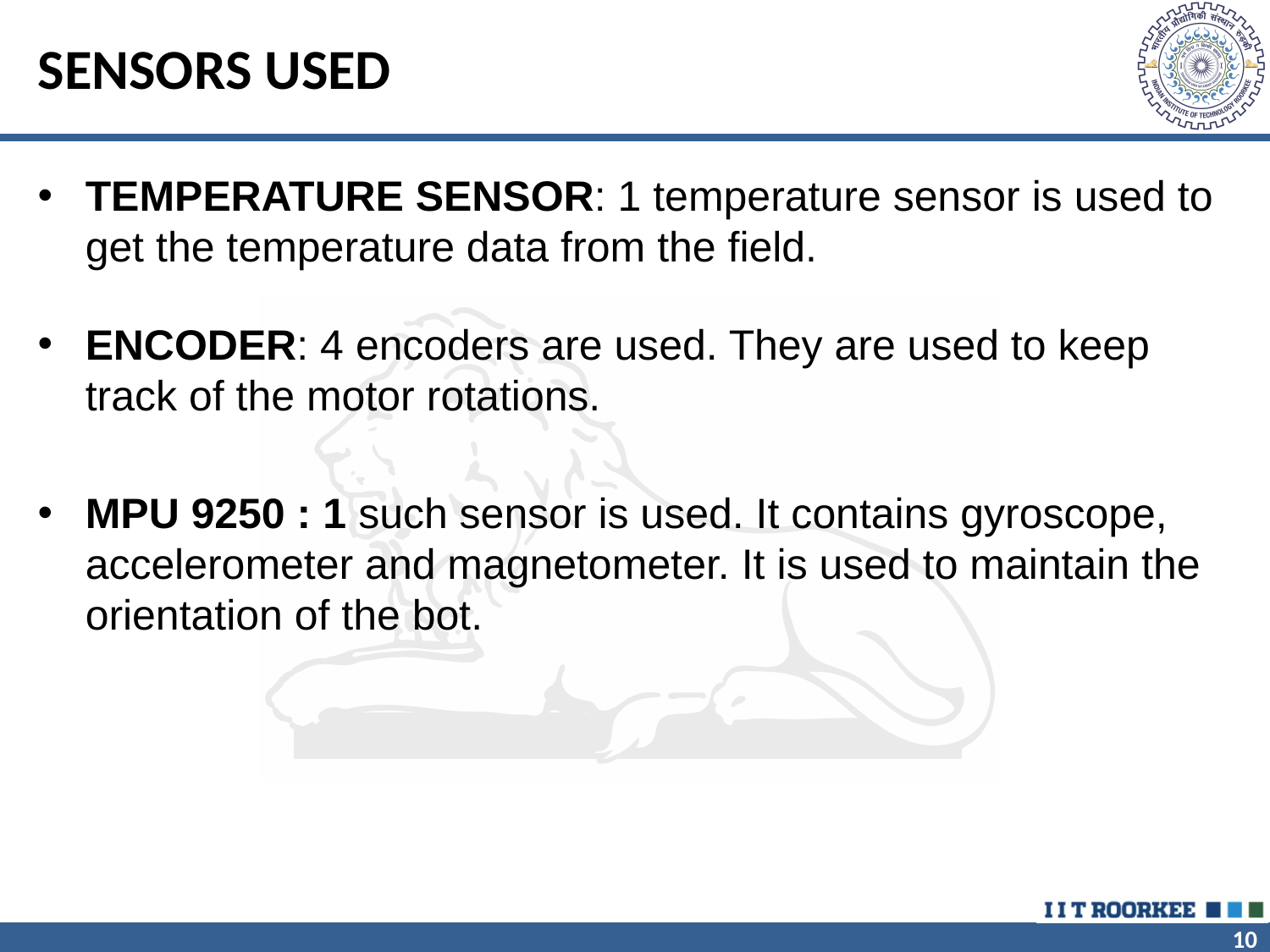

# SENSORS USED
TEMPERATURE SENSOR: 1 temperature sensor is used to get the temperature data from the field.
ENCODER: 4 encoders are used. They are used to keep track of the motor rotations.

MPU 9250 : 1 such sensor is used. It contains gyroscope, accelerometer and magnetometer. It is used to maintain the orientation of the bot.